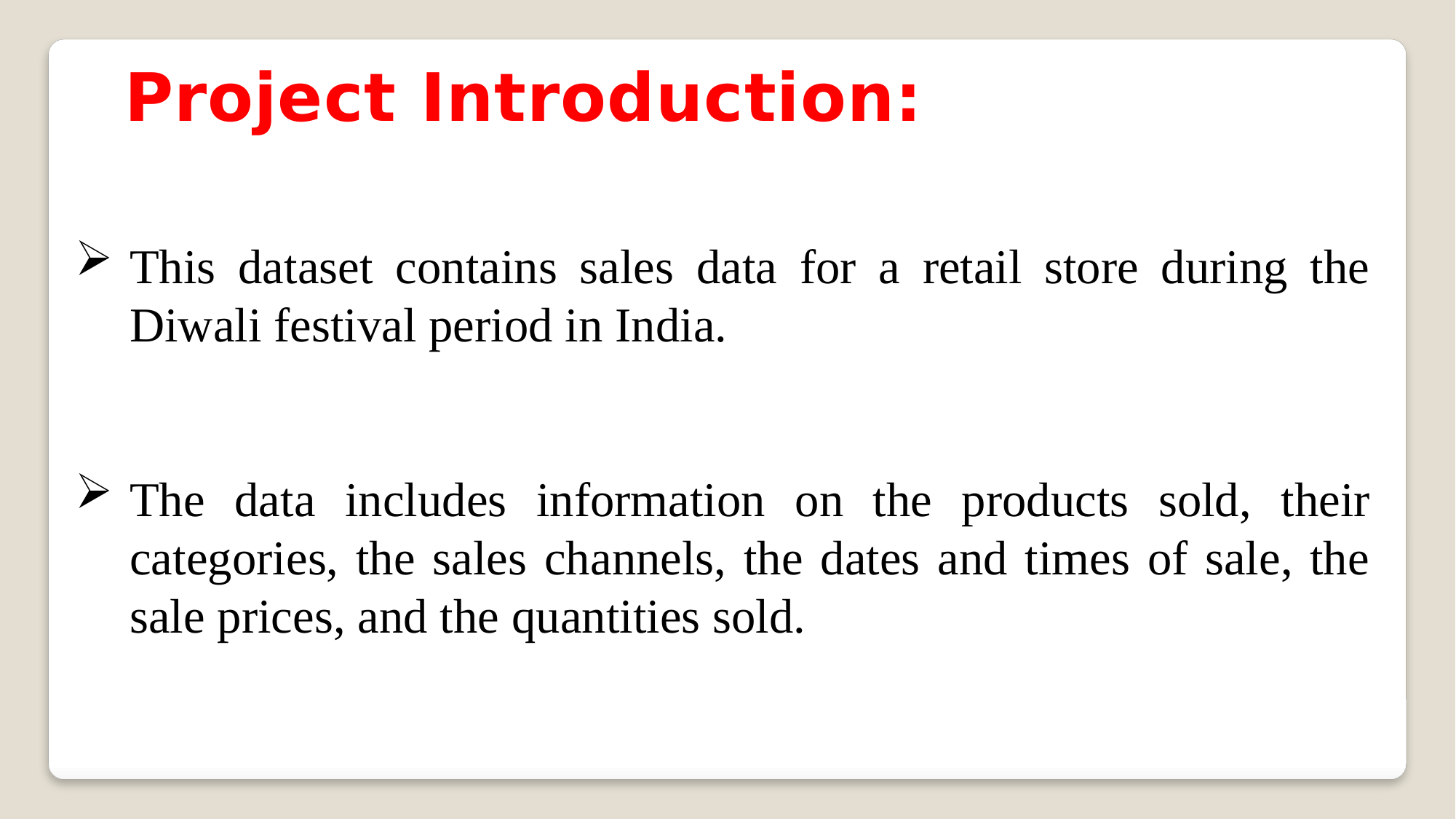

Project Introduction:
This dataset contains sales data for a retail store during the Diwali festival period in India.

The data includes information on the products sold, their categories, the sales channels, the dates and times of sale, the sale prices, and the quantities sold.